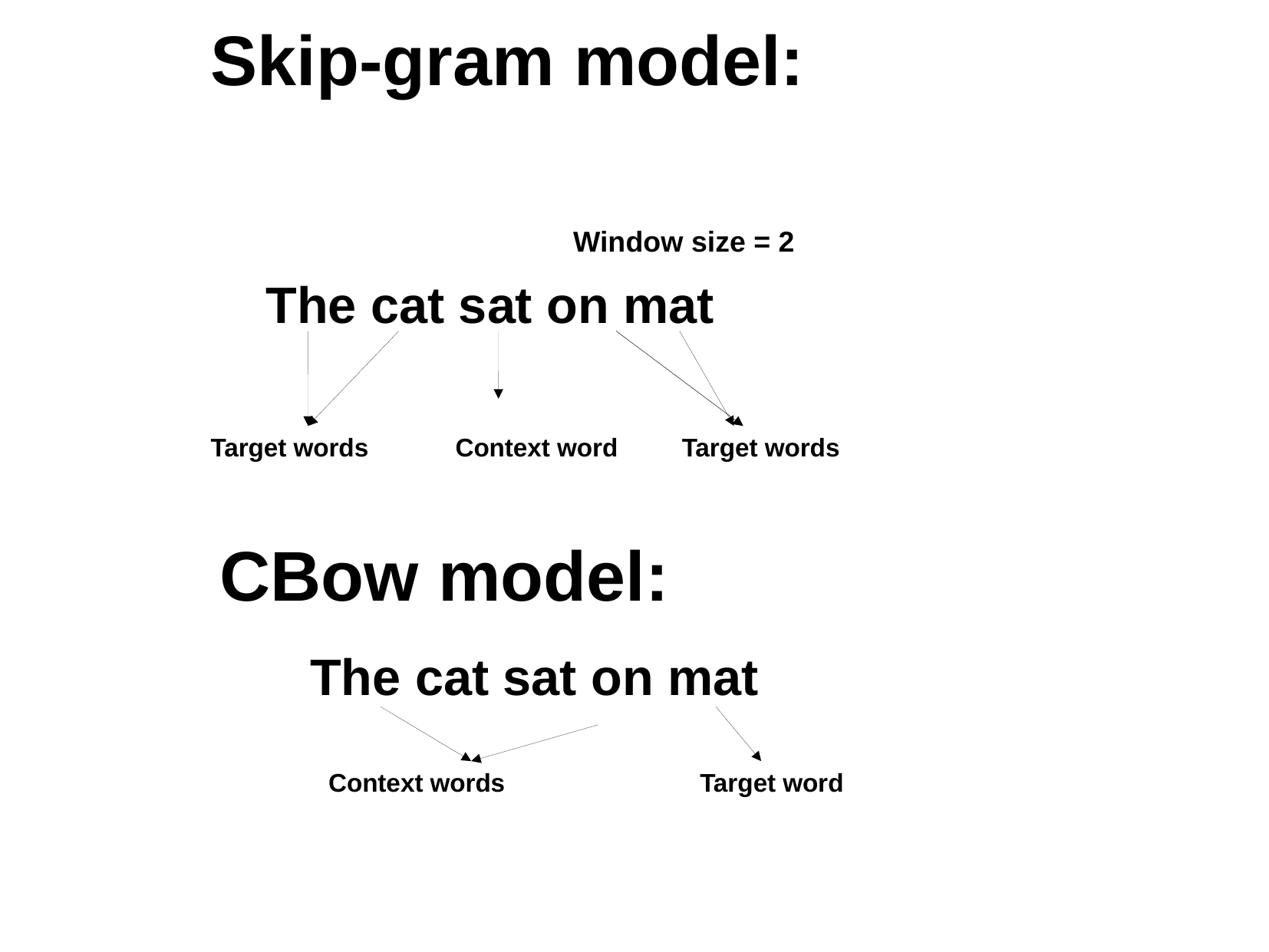

Skip-gram model:
Window size = 2
The cat sat on mat

Target words
Context word
Target words
CBow model:
The cat sat on mat

Context words
Target word